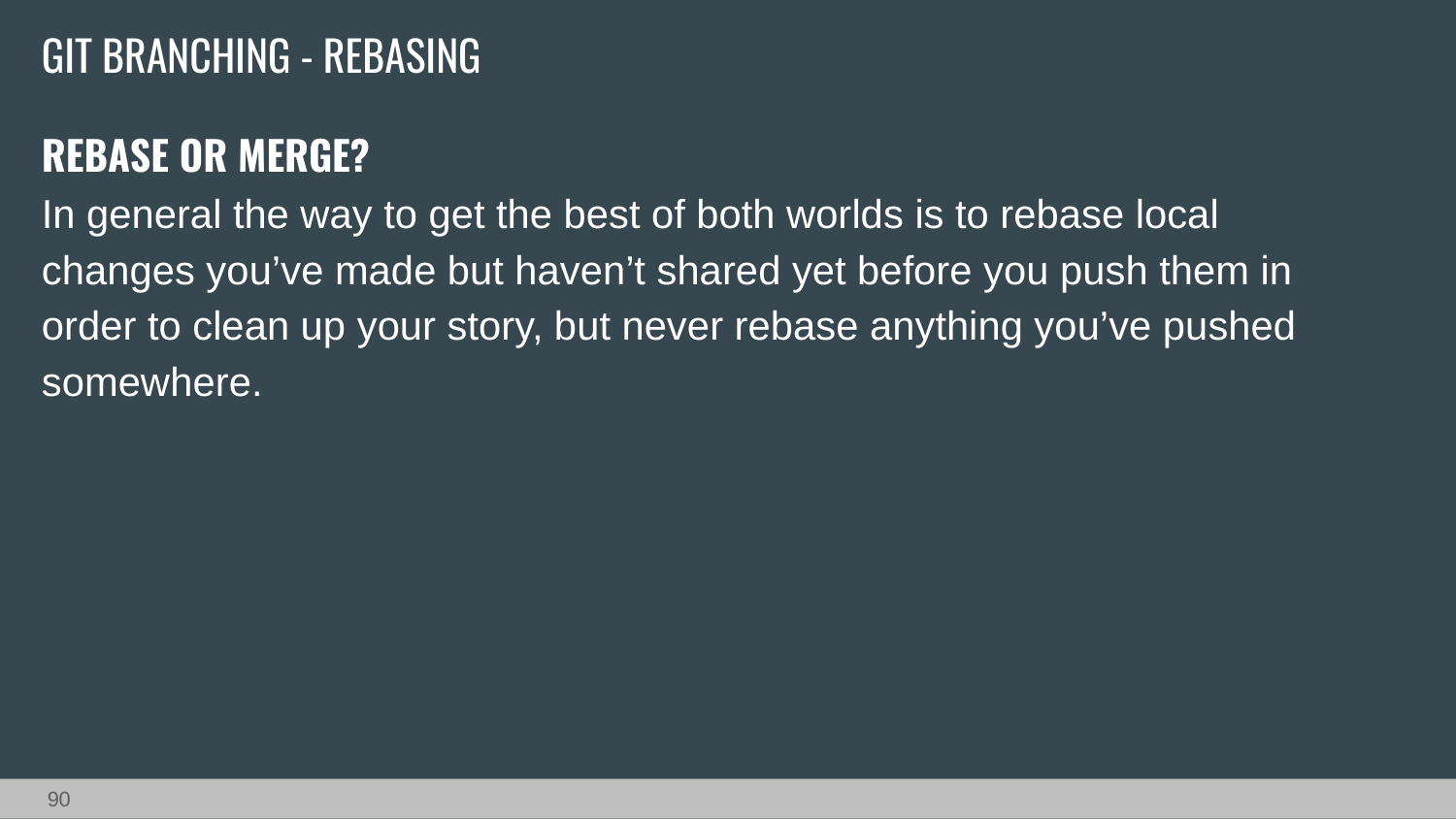

GIT BRANCHING - REBASING
REBASE OR MERGE?
In general the way to get the best of both worlds is to rebase local changes you’ve made but haven’t shared yet before you push them in order to clean up your story, but never rebase anything you’ve pushed somewhere.